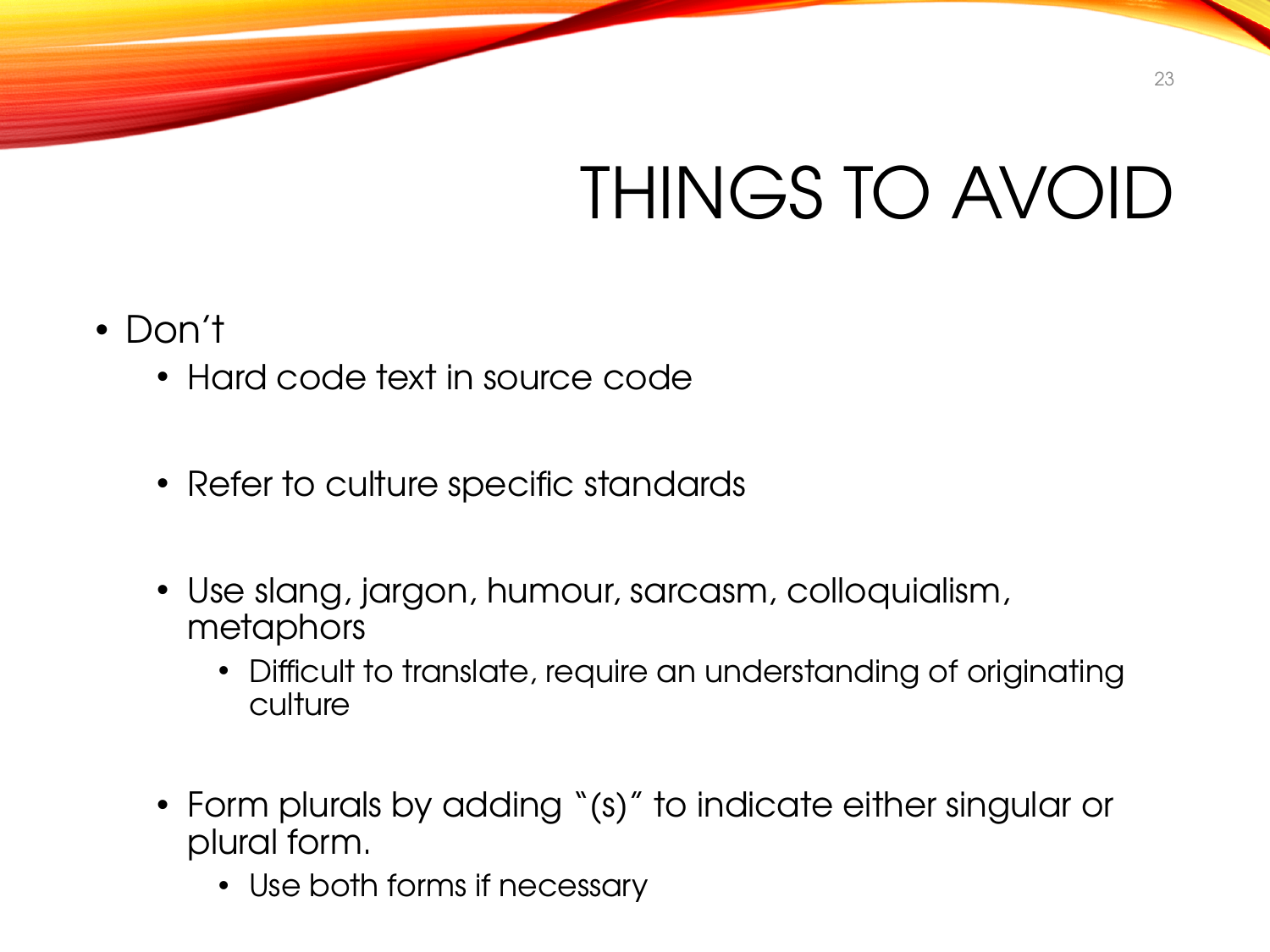

23
# Things to avoid
Don’t
Hard code text in source code

Refer to culture specific standards

Use slang, jargon, humour, sarcasm, colloquialism, metaphors
Difficult to translate, require an understanding of originating culture

Form plurals by adding “(s)” to indicate either singular or plural form.
Use both forms if necessary